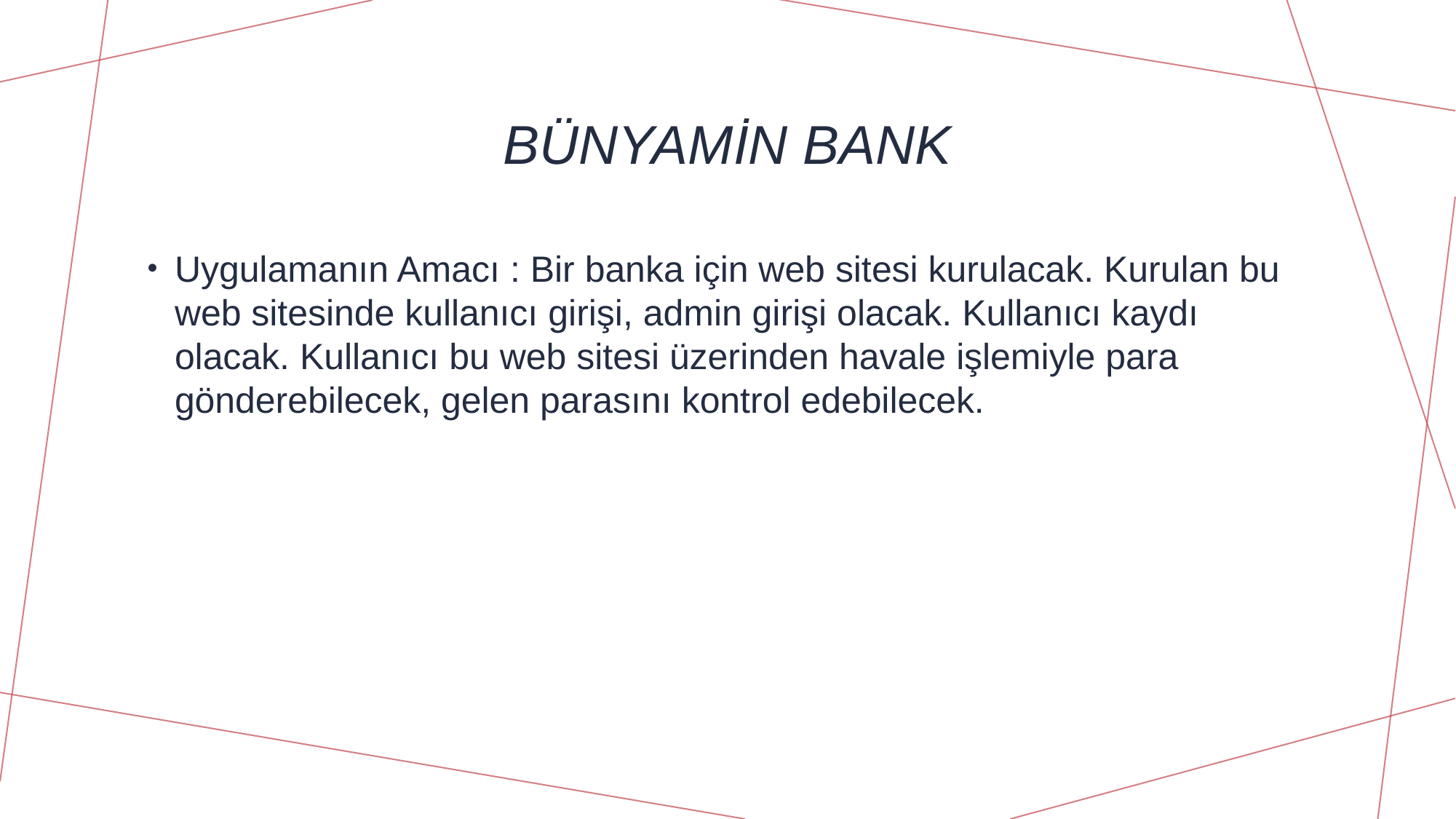

# Bünyamin Bank
Uygulamanın Amacı : Bir banka için web sitesi kurulacak. Kurulan bu web sitesinde kullanıcı girişi, admin girişi olacak. Kullanıcı kaydı olacak. Kullanıcı bu web sitesi üzerinden havale işlemiyle para gönderebilecek, gelen parasını kontrol edebilecek.